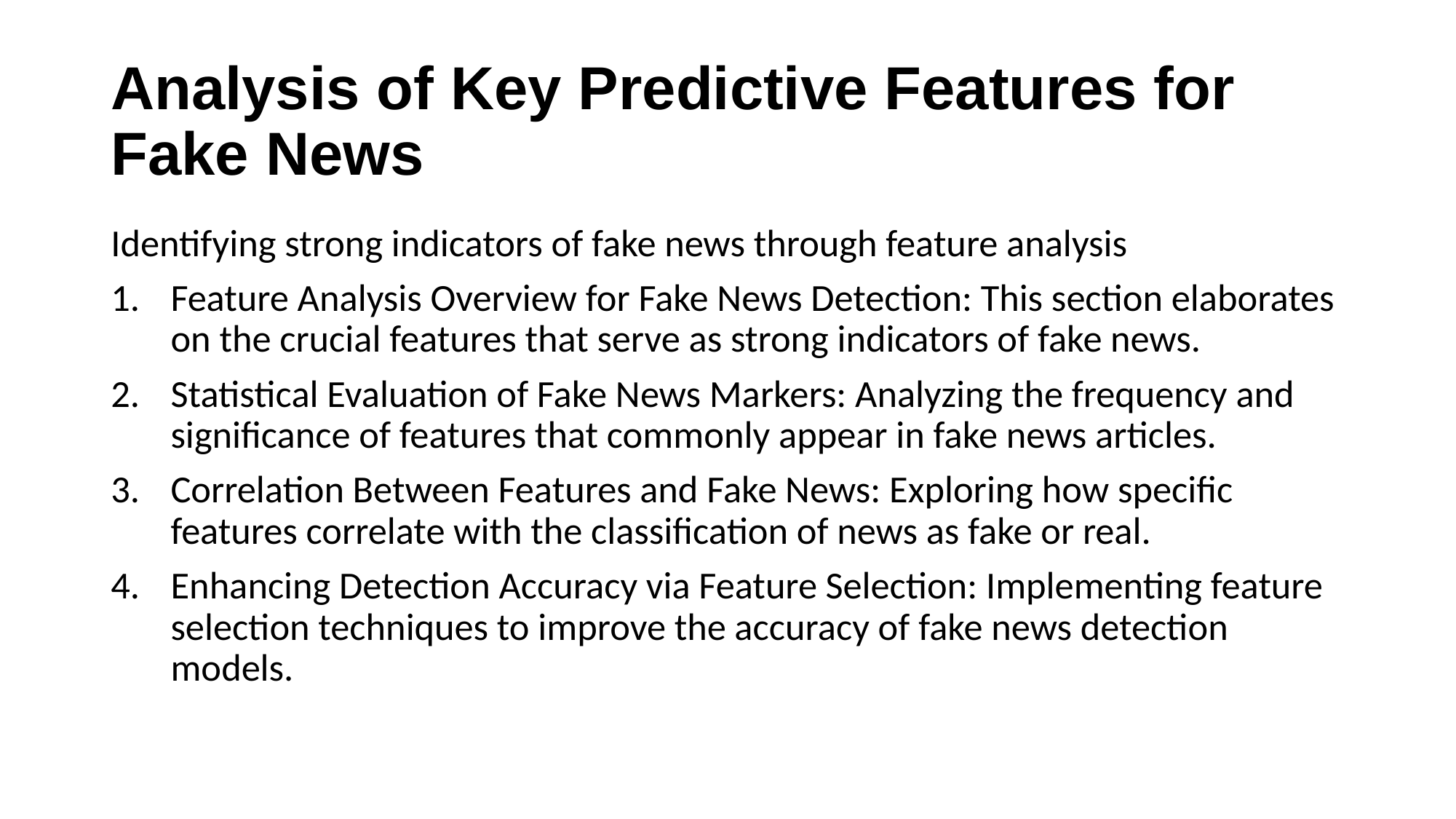

# Analysis of Key Predictive Features for Fake News
Identifying strong indicators of fake news through feature analysis
Feature Analysis Overview for Fake News Detection: This section elaborates on the crucial features that serve as strong indicators of fake news.
Statistical Evaluation of Fake News Markers: Analyzing the frequency and significance of features that commonly appear in fake news articles.
Correlation Between Features and Fake News: Exploring how specific features correlate with the classification of news as fake or real.
Enhancing Detection Accuracy via Feature Selection: Implementing feature selection techniques to improve the accuracy of fake news detection models.